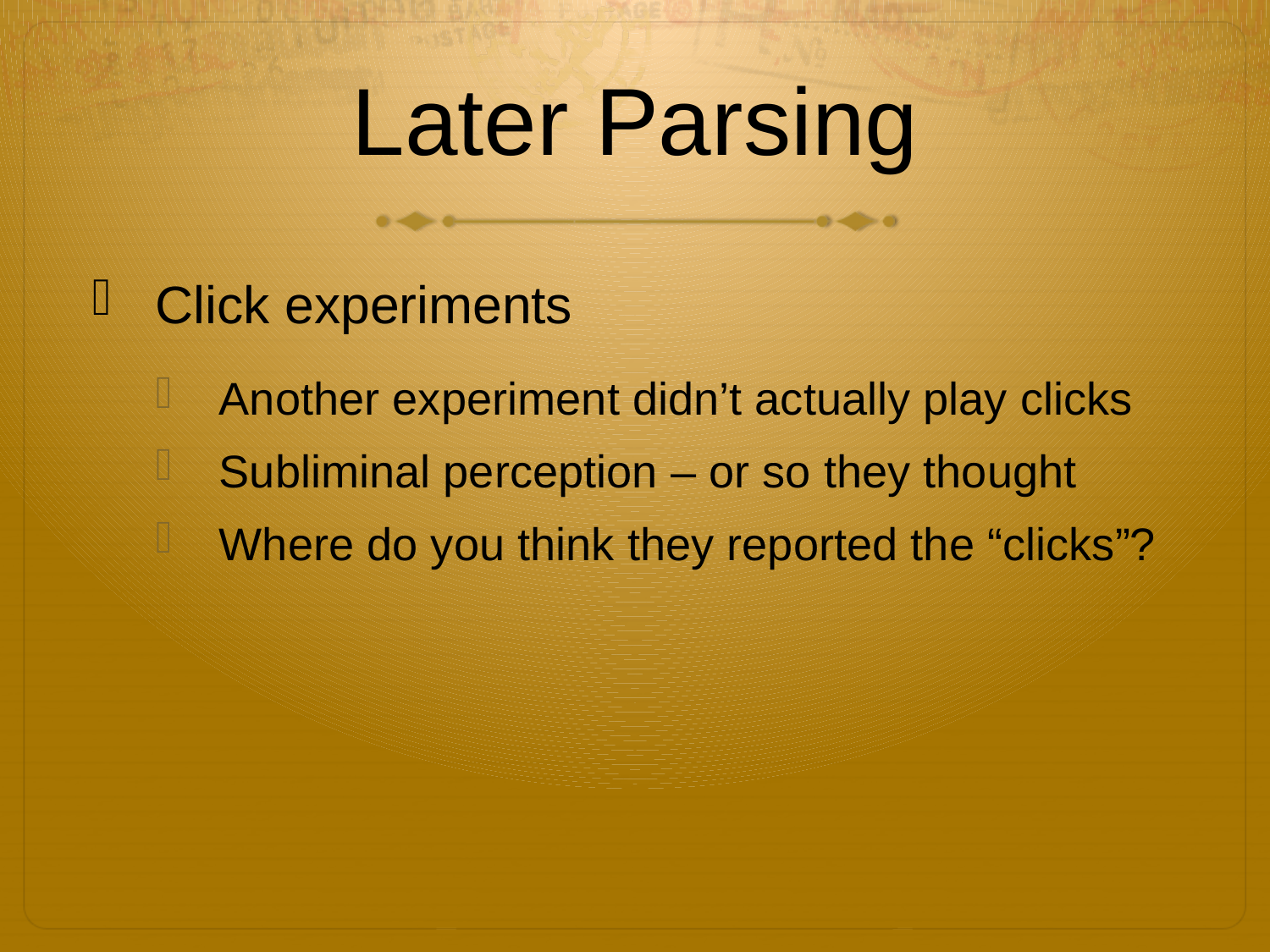

# Later Parsing
Click experiments
Another experiment didn’t actually play clicks
Subliminal perception – or so they thought
Where do you think they reported the “clicks”?